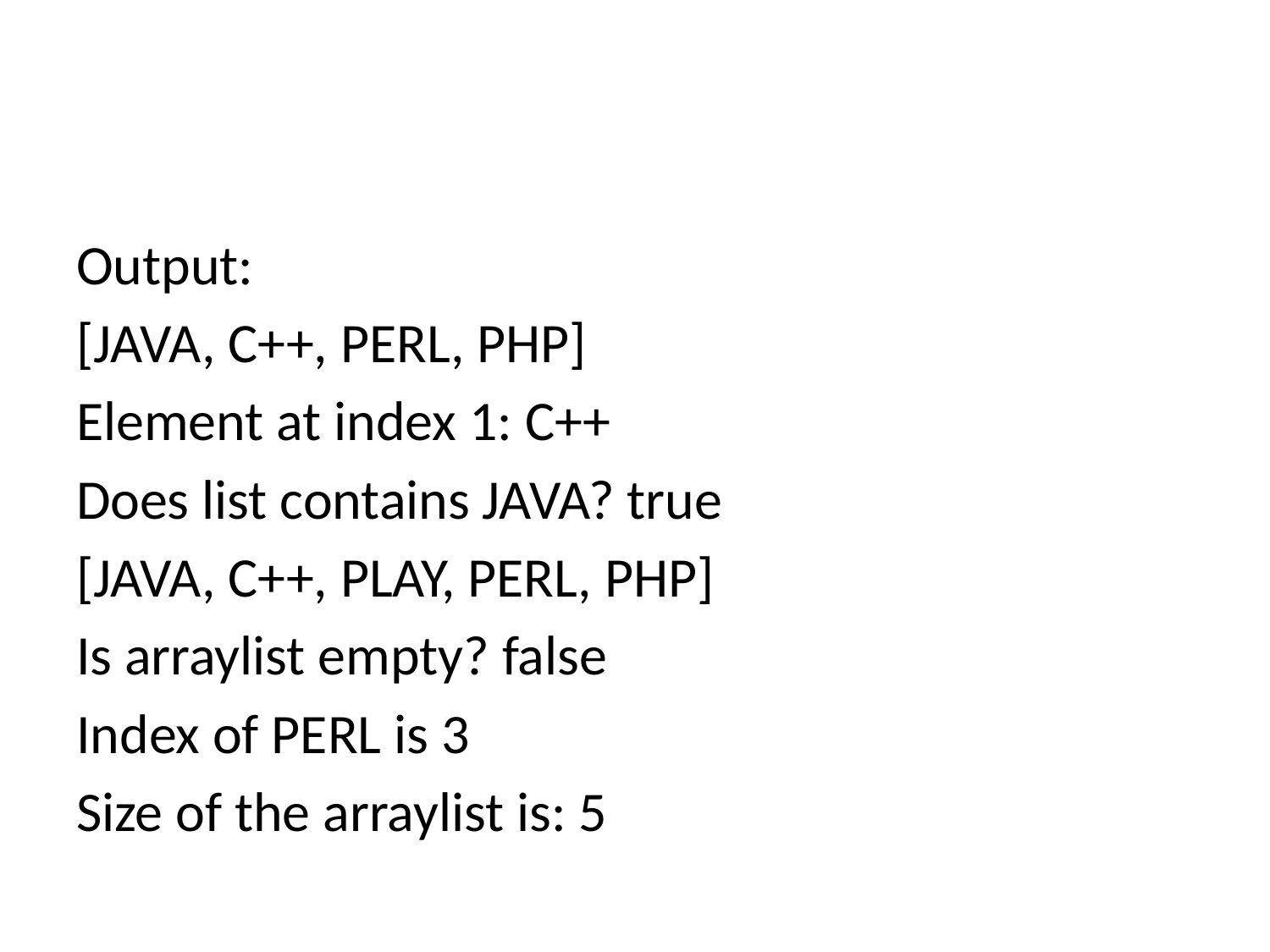

#
Output:
[JAVA, C++, PERL, PHP]
Element at index 1: C++
Does list contains JAVA? true
[JAVA, C++, PLAY, PERL, PHP]
Is arraylist empty? false
Index of PERL is 3
Size of the arraylist is: 5